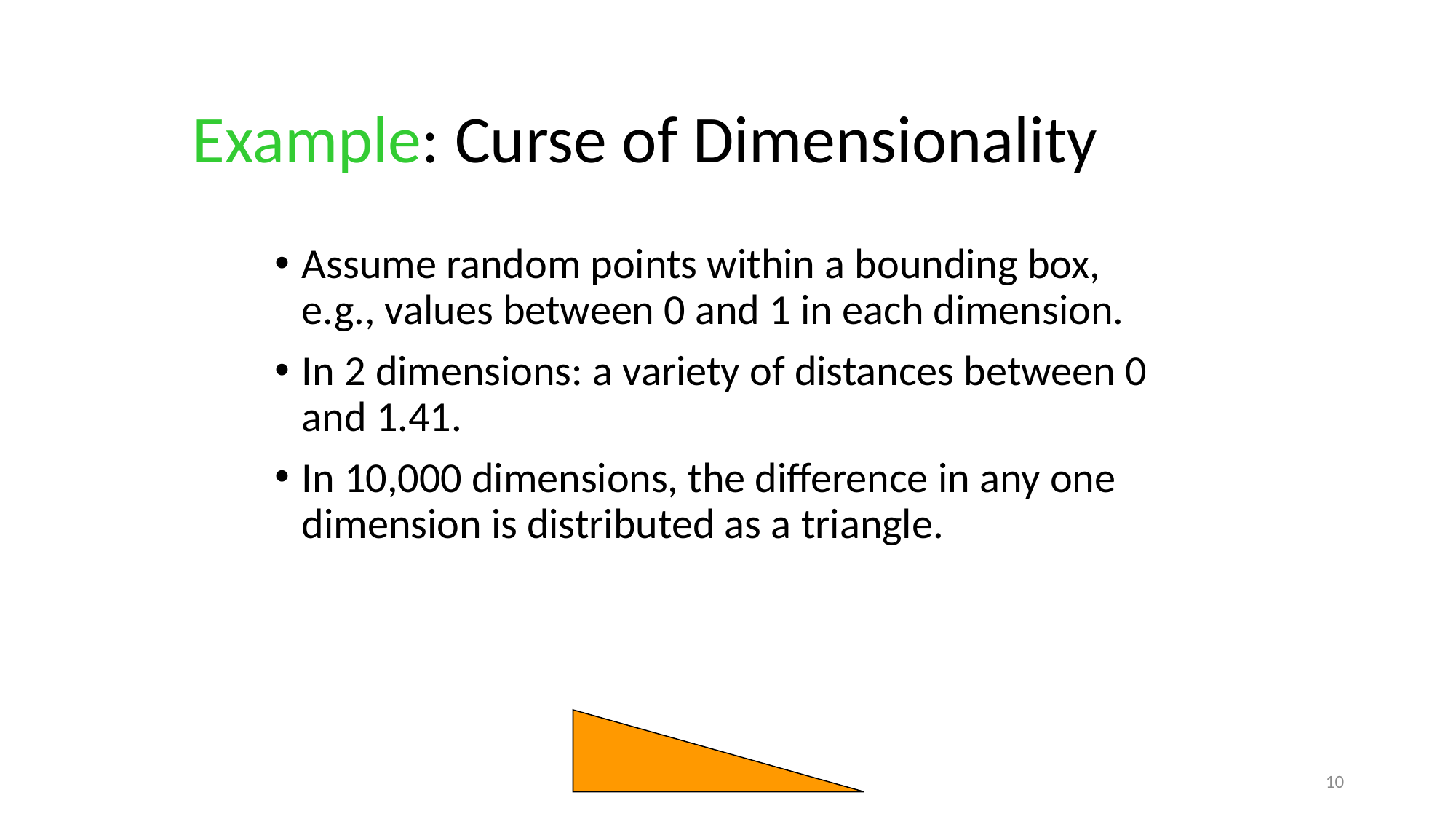

# Example: Curse of Dimensionality
Assume random points within a bounding box, e.g., values between 0 and 1 in each dimension.
In 2 dimensions: a variety of distances between 0 and 1.41.
In 10,000 dimensions, the difference in any one dimension is distributed as a triangle.

10